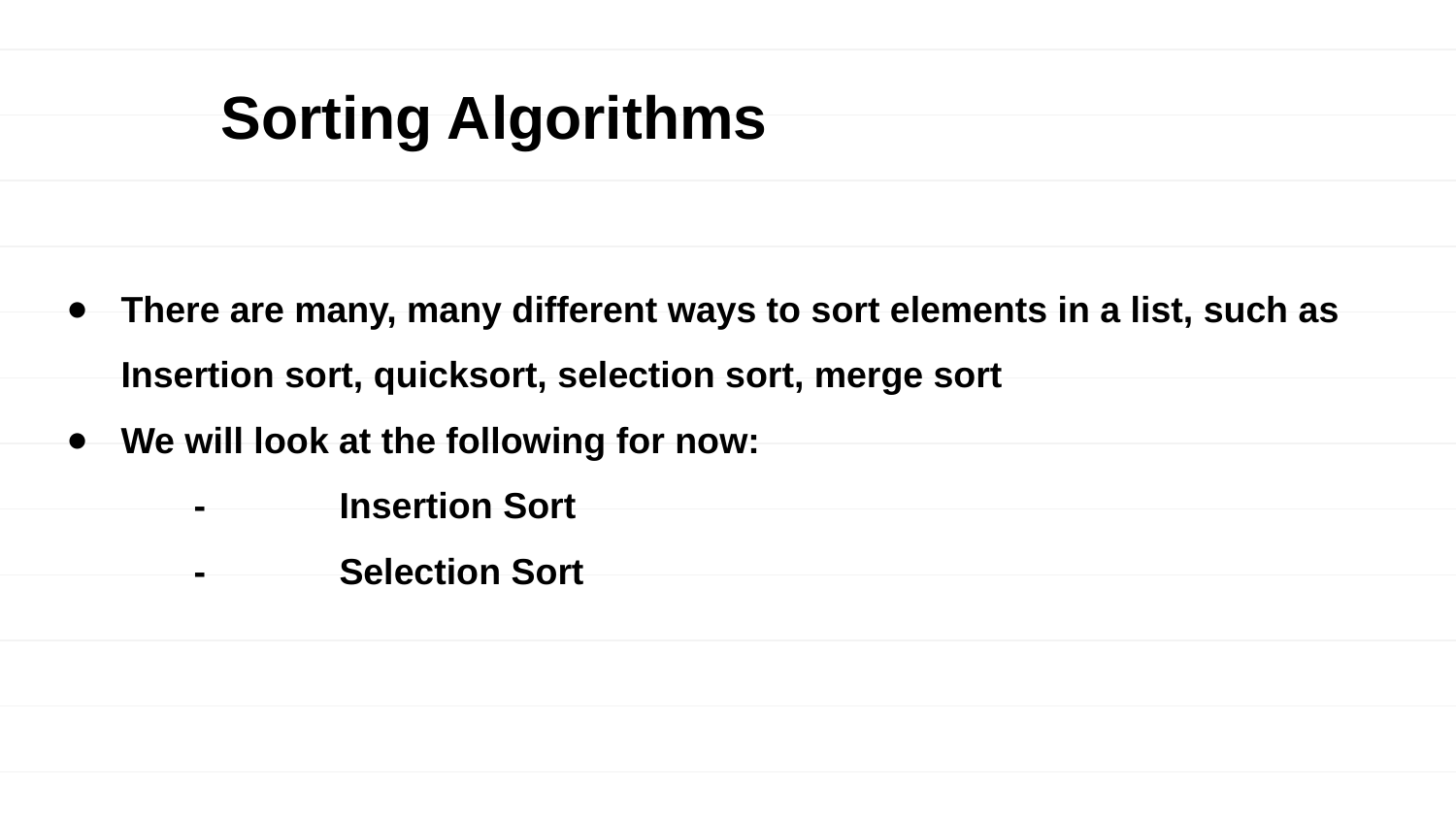

Sorting Algorithms

There are many, many different ways to sort elements in a list, such as Insertion sort, quicksort, selection sort, merge sort
We will look at the following for now:
-	Insertion Sort
-	Selection Sort